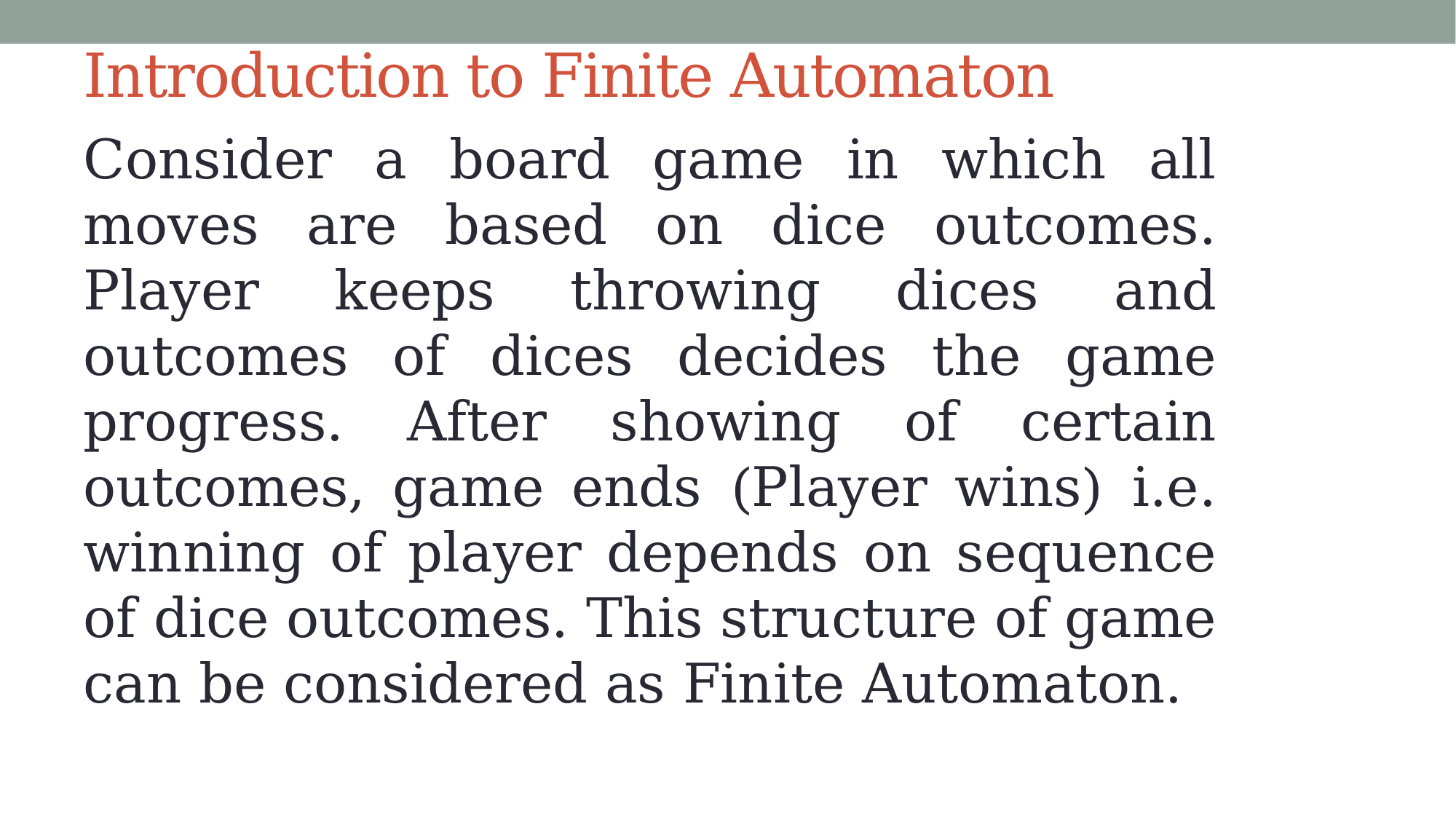

# Introduction to Finite Automaton
Consider a board game in which all moves are based on dice outcomes. Player keeps throwing dices and outcomes of dices decides the game progress. After showing of certain outcomes, game ends (Player wins) i.e. winning of player depends on sequence of dice outcomes. This structure of game can be considered as Finite Automaton.